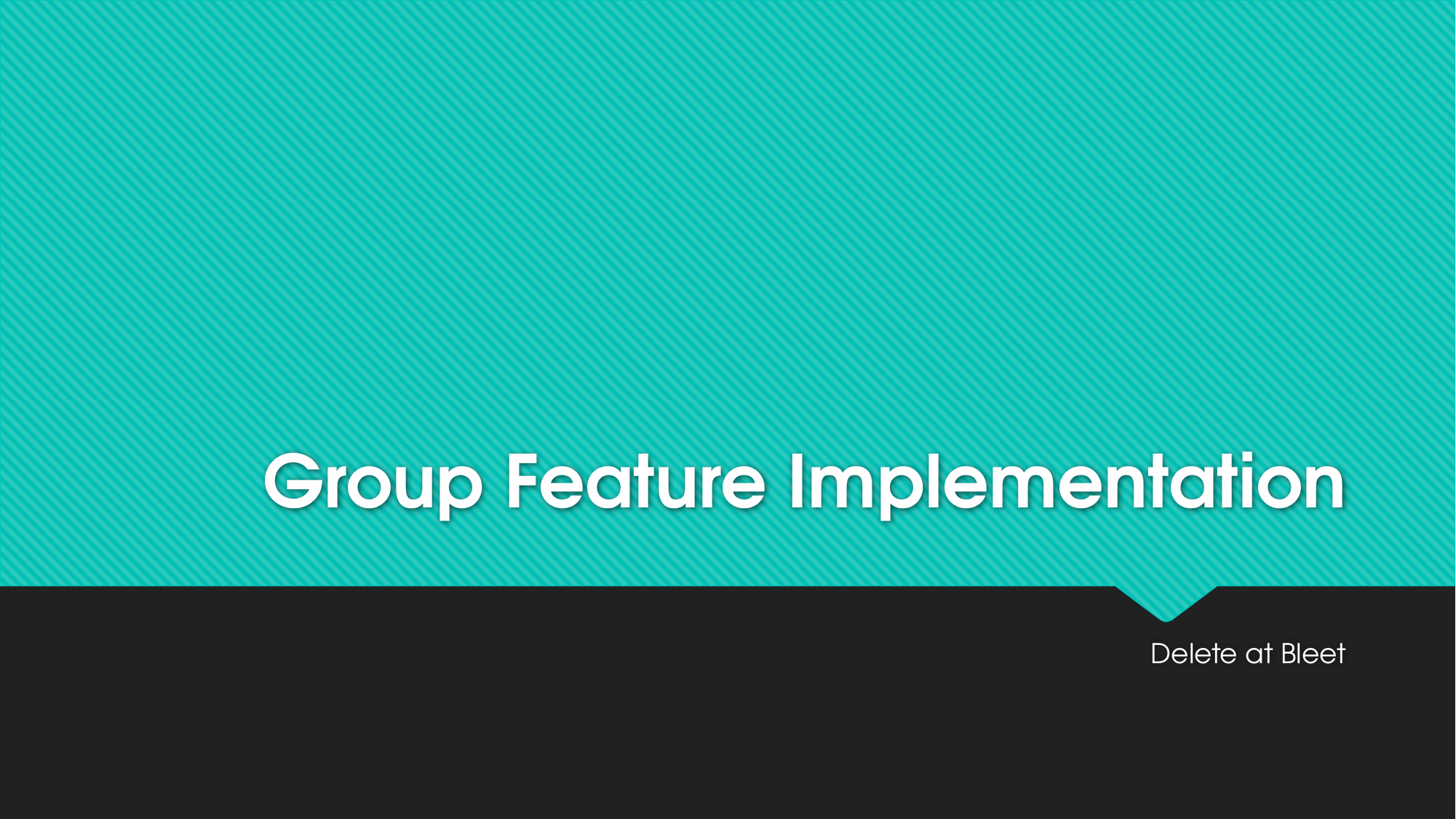

# Group Feature Implementation
Delete at Bleet